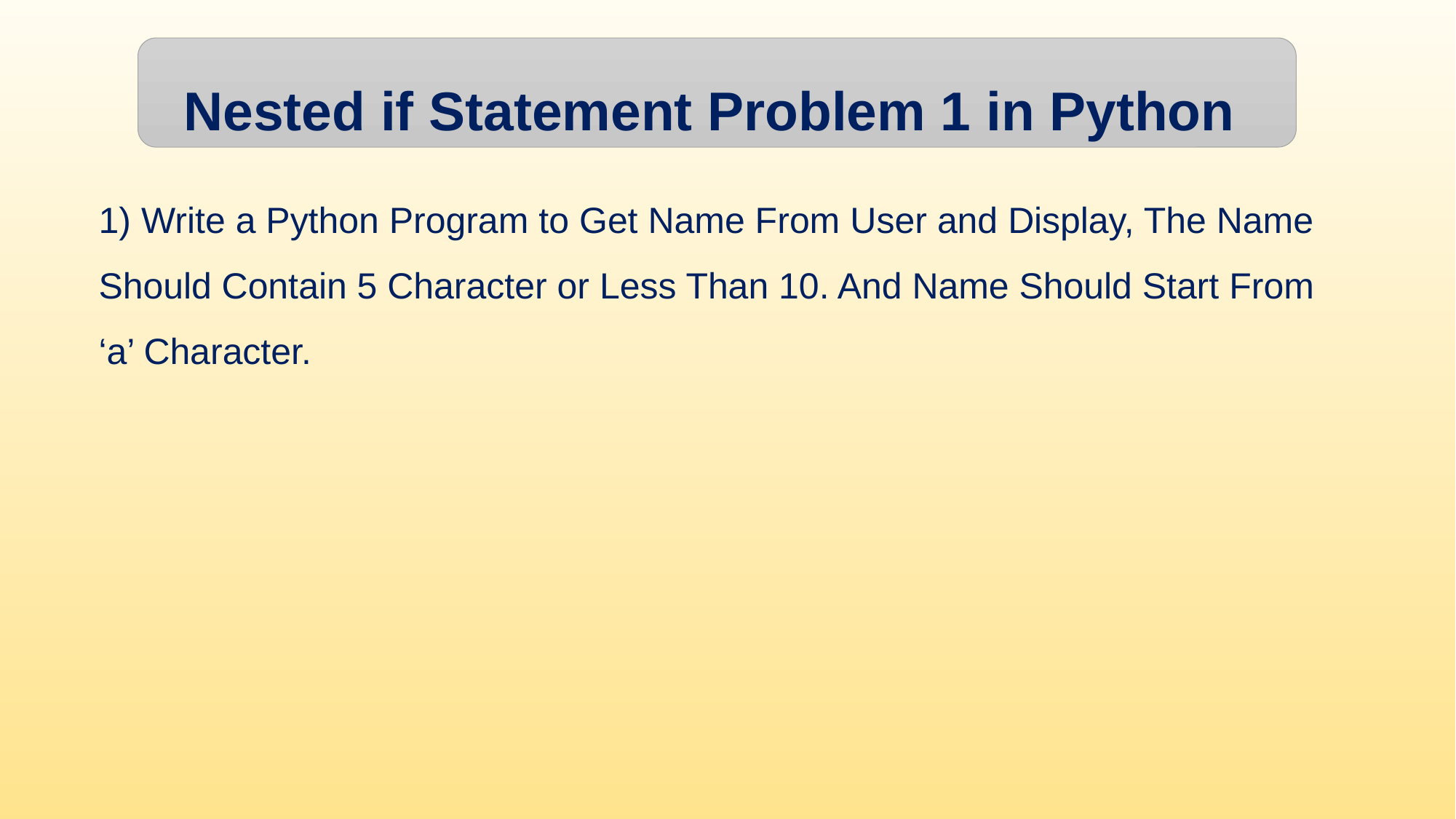

Nested if Statement Problem 1 in Python
1) Write a Python Program to Get Name From User and Display, The Name Should Contain 5 Character or Less Than 10. And Name Should Start From ‘a’ Character.